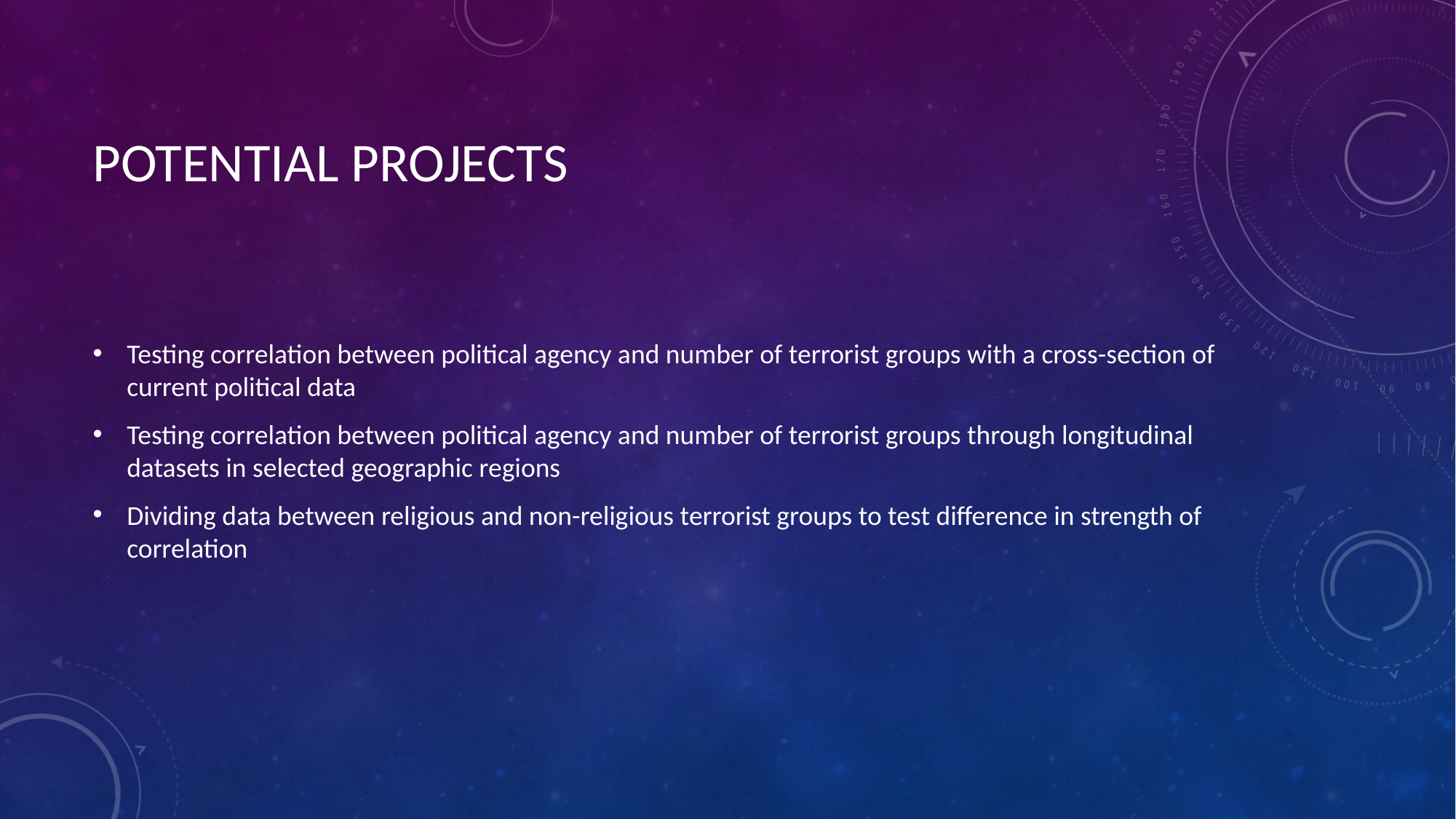

# Potential Projects
Testing correlation between political agency and number of terrorist groups with a cross-section of current political data
Testing correlation between political agency and number of terrorist groups through longitudinal datasets in selected geographic regions
Dividing data between religious and non-religious terrorist groups to test difference in strength of correlation